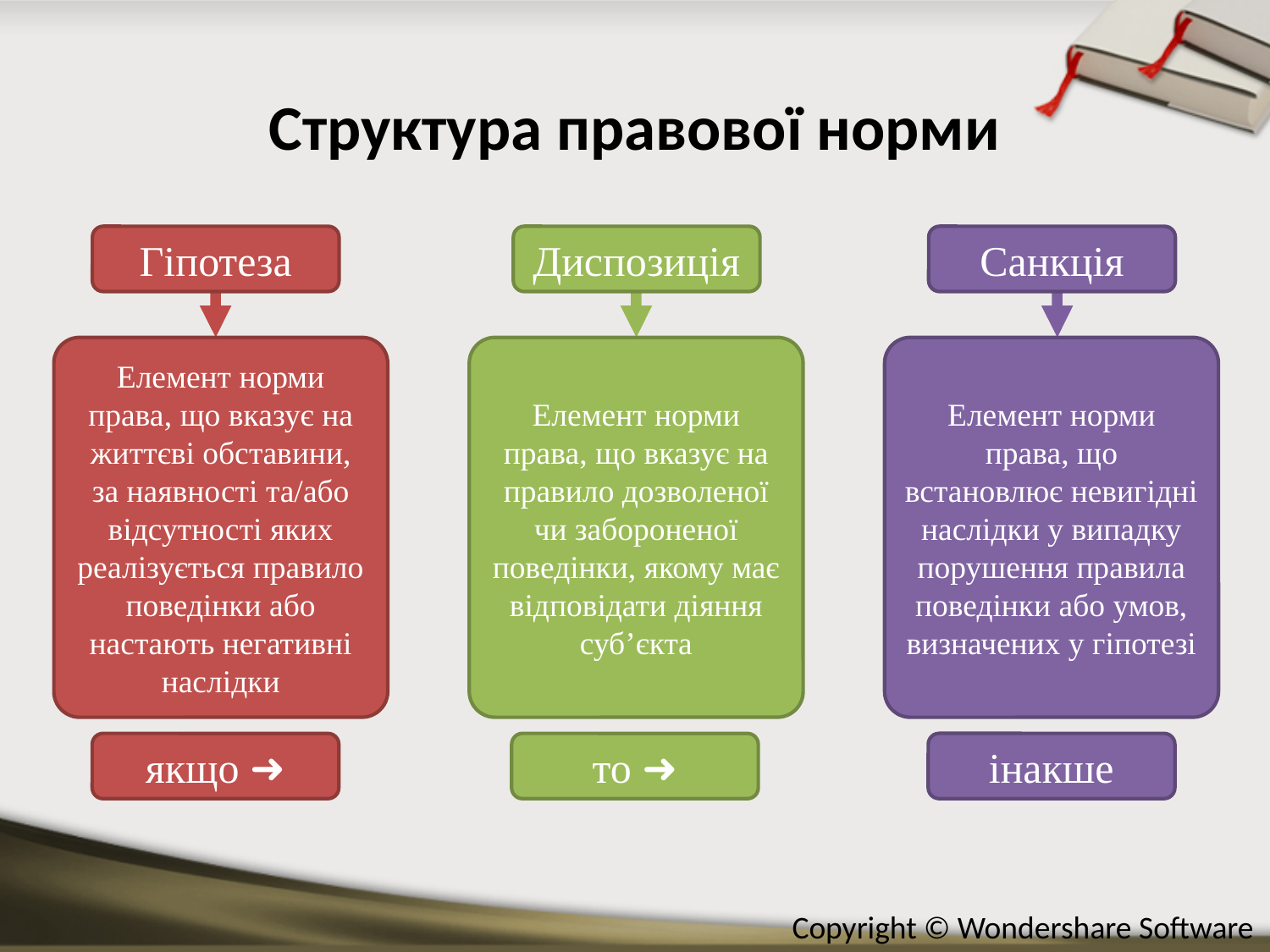

# Структура правової норми
Гіпотеза
Диспозиція
Санкція
Елемент норми права, що вказує на життєві обставини, за наявності та/або відсутності яких реалізується правило поведінки або настають негативні наслідки
Елемент норми права, що вказує на правило дозволеної чи забороненої поведінки, якому має відповідати діяння суб’єкта
Елемент норми права, що встановлює невигідні наслідки у випадку порушення правила поведінки або умов, визначених у гіпотезі
інакше
то ➜
якщо ➜